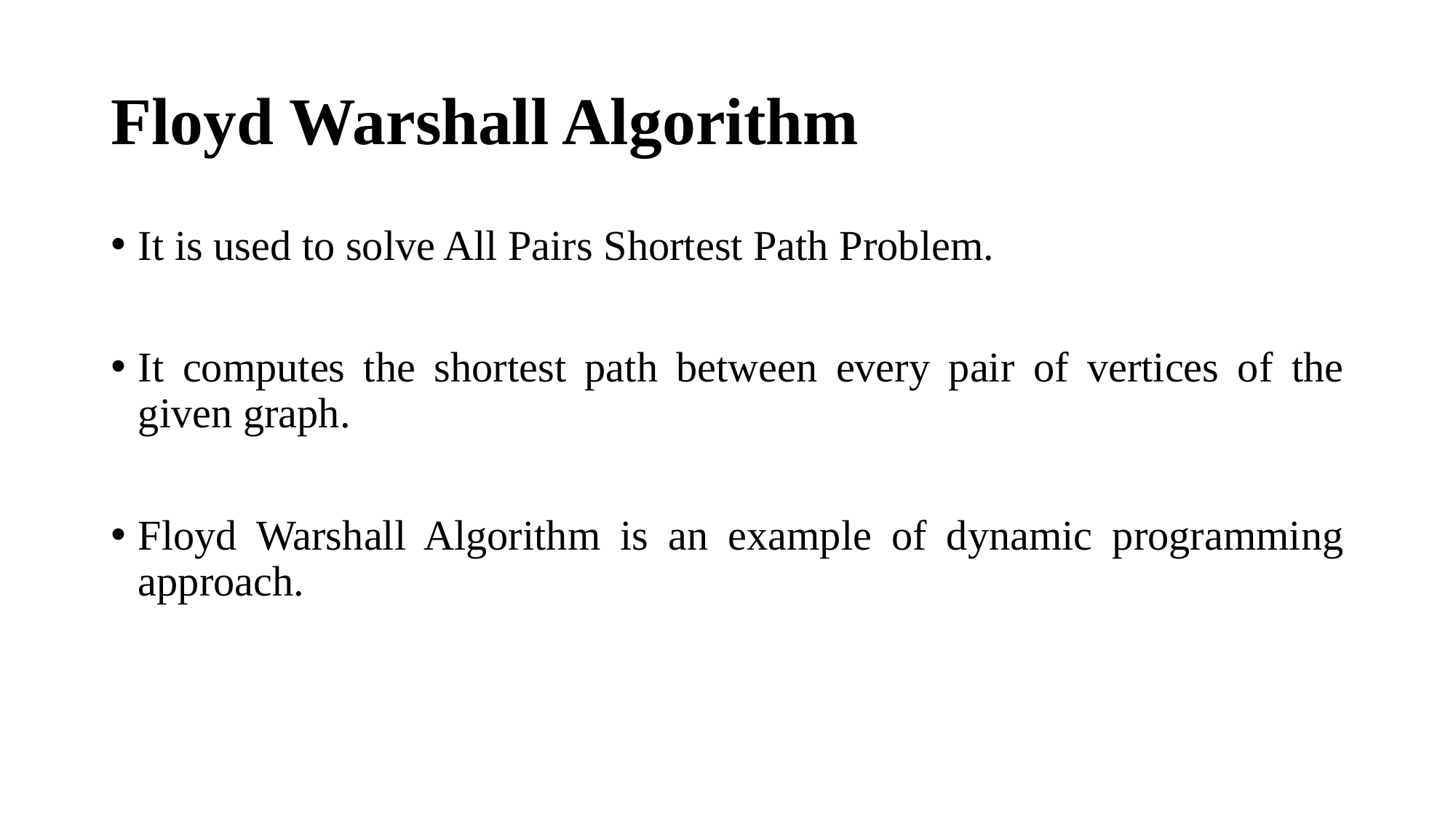

# Floyd Warshall Algorithm
It is used to solve All Pairs Shortest Path Problem.

It computes the shortest path between every pair of vertices of the given graph.

Floyd Warshall Algorithm is an example of dynamic programming approach.